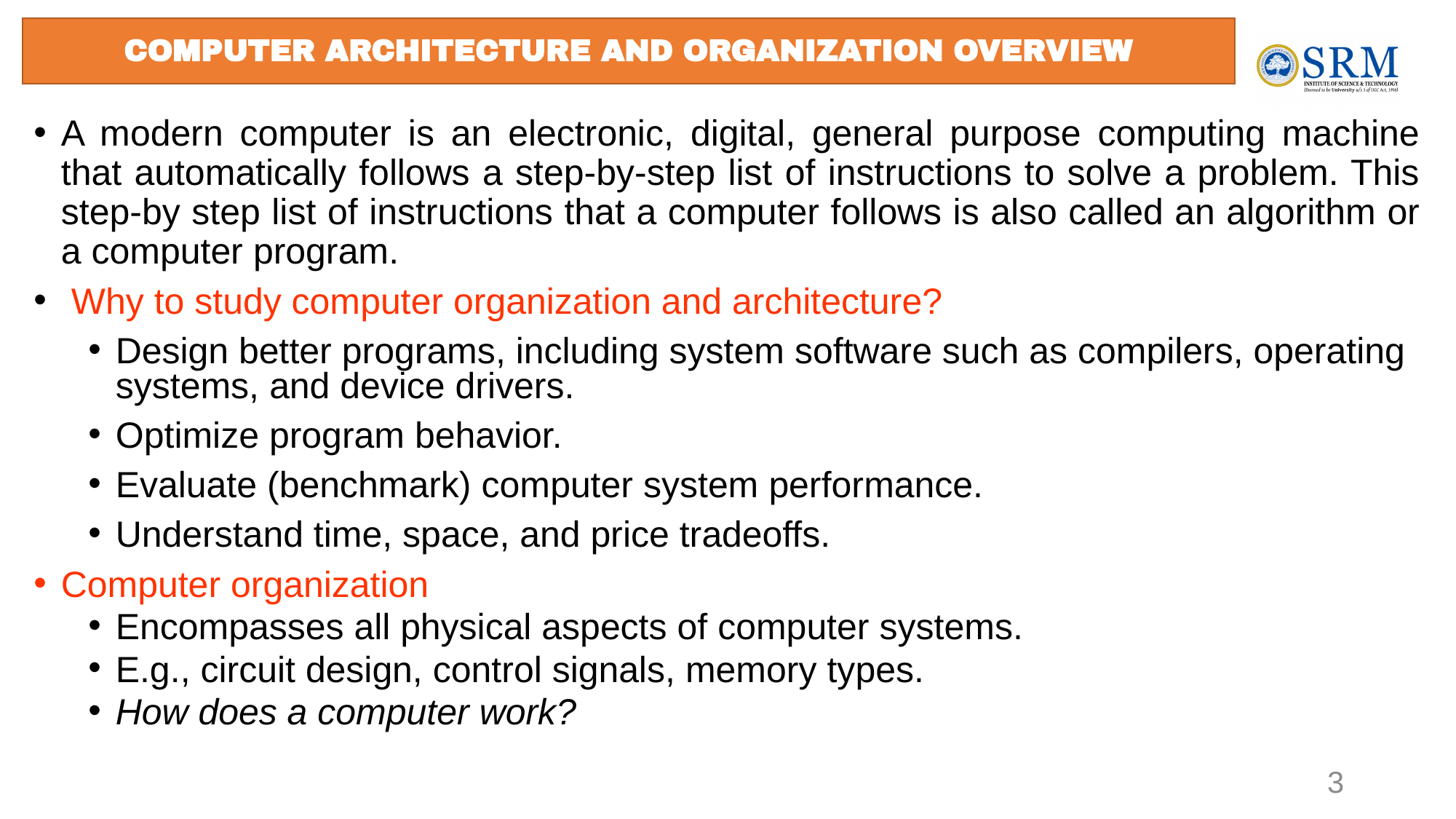

# COMPUTER ARCHITECTURE AND ORGANIZATION OVERVIEW
A modern computer is an electronic, digital, general purpose computing machine that automatically follows a step-by-step list of instructions to solve a problem. This step-by step list of instructions that a computer follows is also called an algorithm or a computer program.
 Why to study computer organization and architecture?
Design better programs, including system software such as compilers, operating systems, and device drivers.
Optimize program behavior.
Evaluate (benchmark) computer system performance.
Understand time, space, and price tradeoffs.
Computer organization
Encompasses all physical aspects of computer systems.
E.g., circuit design, control signals, memory types.
How does a computer work?

3